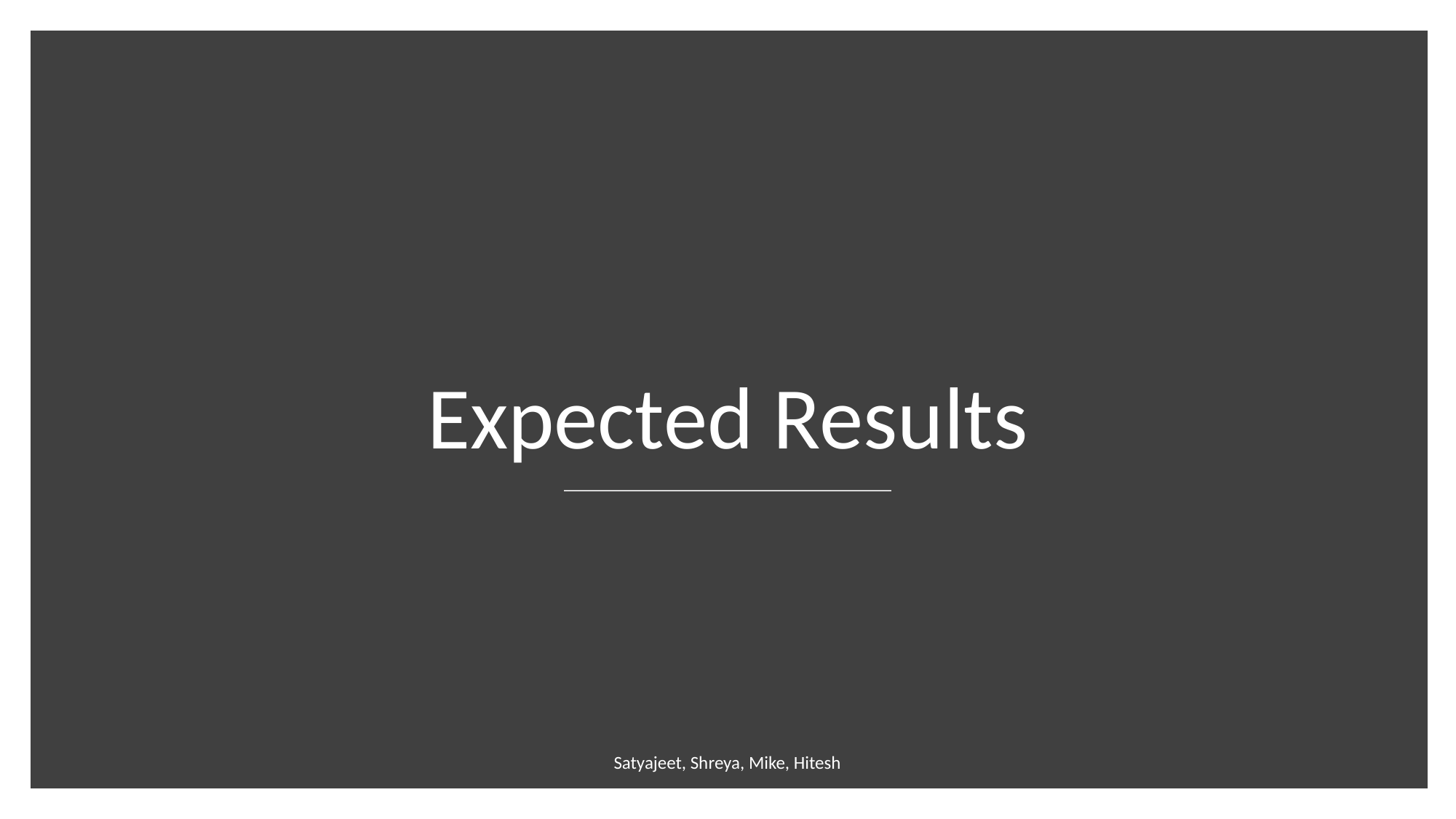

# Expected Results
Satyajeet, Shreya, Mike, Hitesh
3